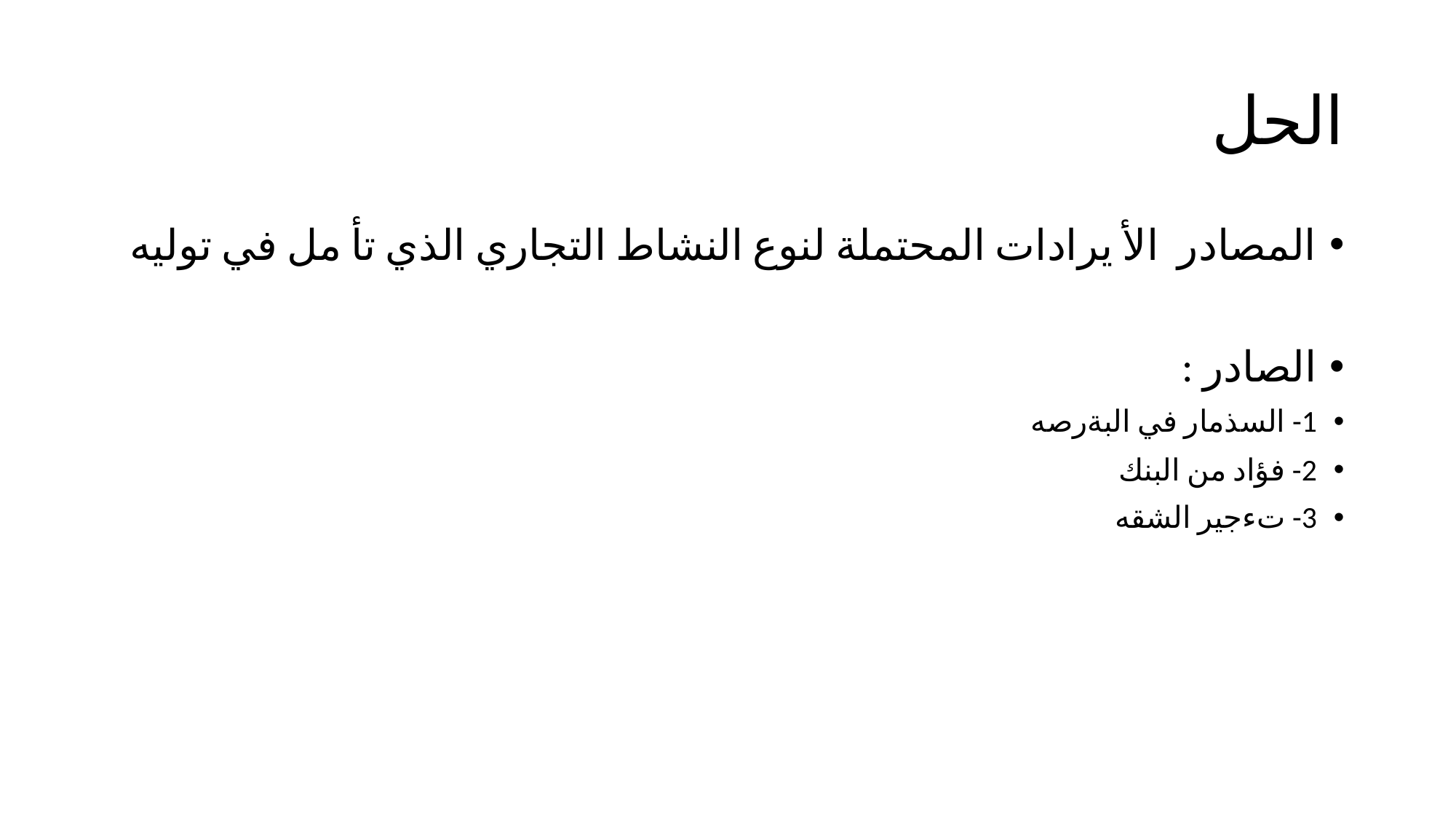

# الحل
المصادر  الأ يرادات المحتملة لنوع النشاط التجاري الذي تأ مل في توليه

الصادر :
1- السذمار في البةرصه
2- فؤاد من البنك
3- تءجير الشقه